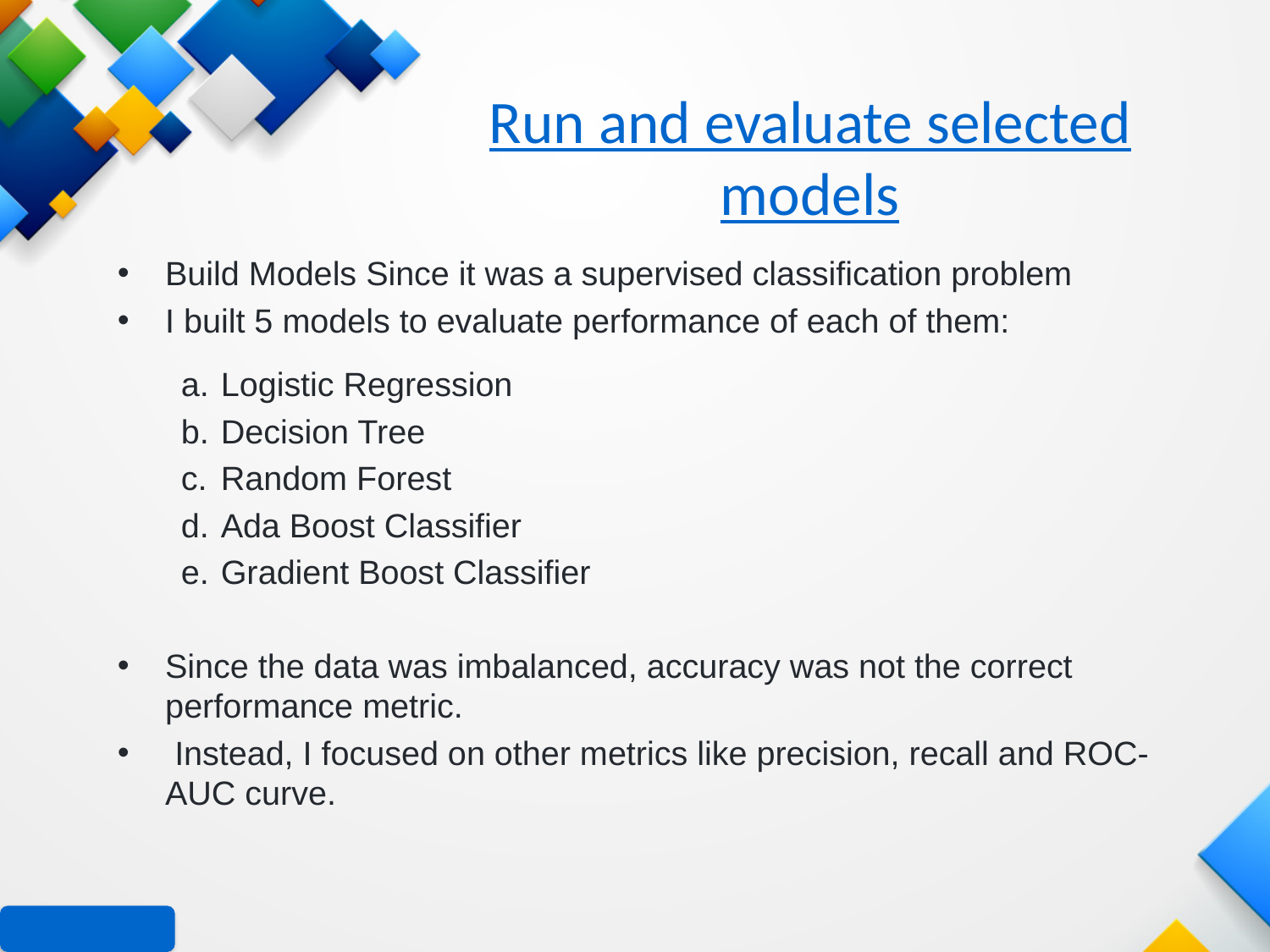

# Run and evaluate selected models
Build Models Since it was a supervised classification problem
I built 5 models to evaluate performance of each of them:

Logistic Regression
Decision Tree
Random Forest
Ada Boost Classifier
Gradient Boost Classifier

Since the data was imbalanced, accuracy was not the correct performance metric.
 Instead, I focused on other metrics like precision, recall and ROC-AUC curve.